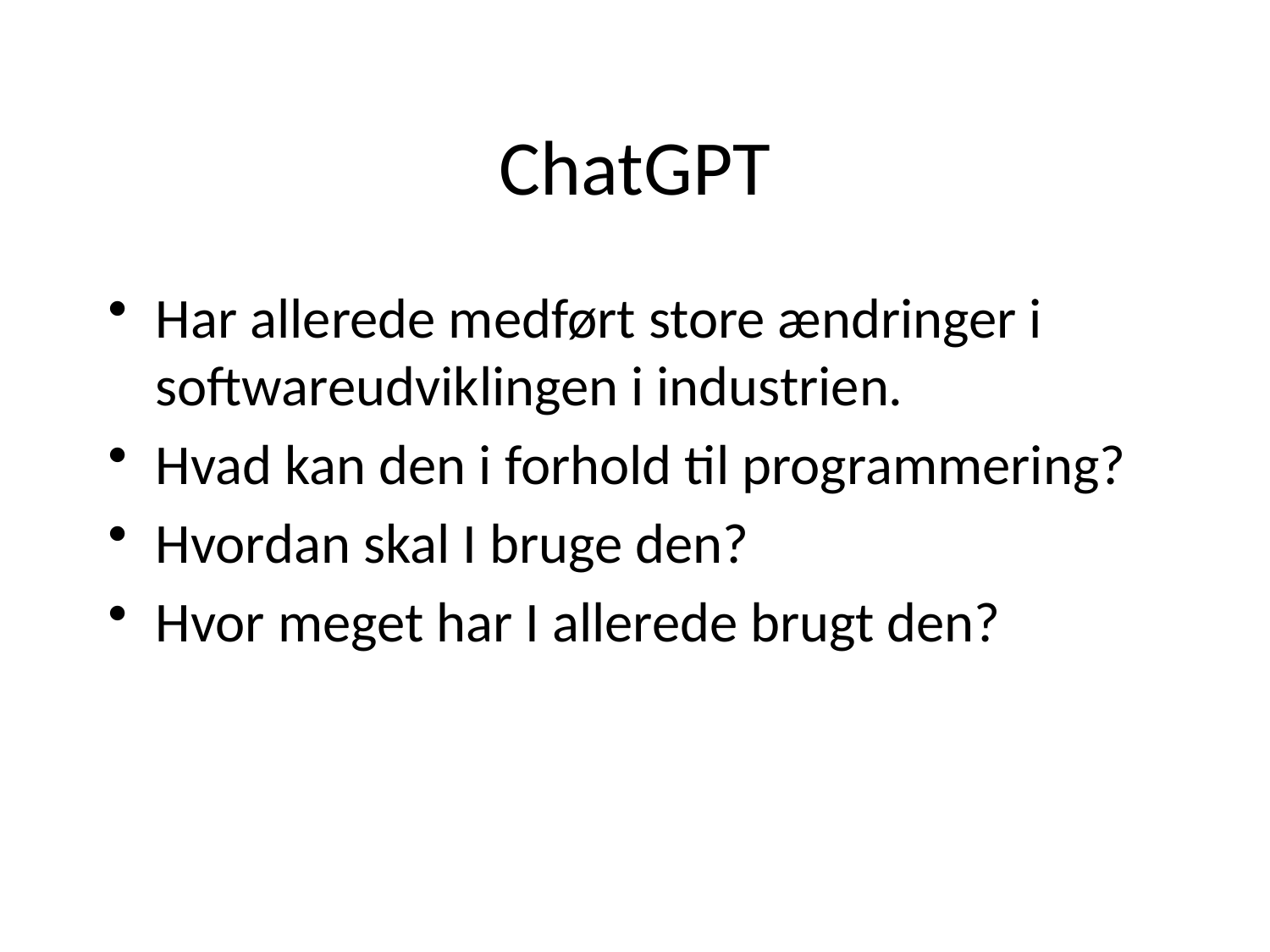

# ChatGPT
Har allerede medført store ændringer i softwareudviklingen i industrien.
Hvad kan den i forhold til programmering?
Hvordan skal I bruge den?
Hvor meget har I allerede brugt den?